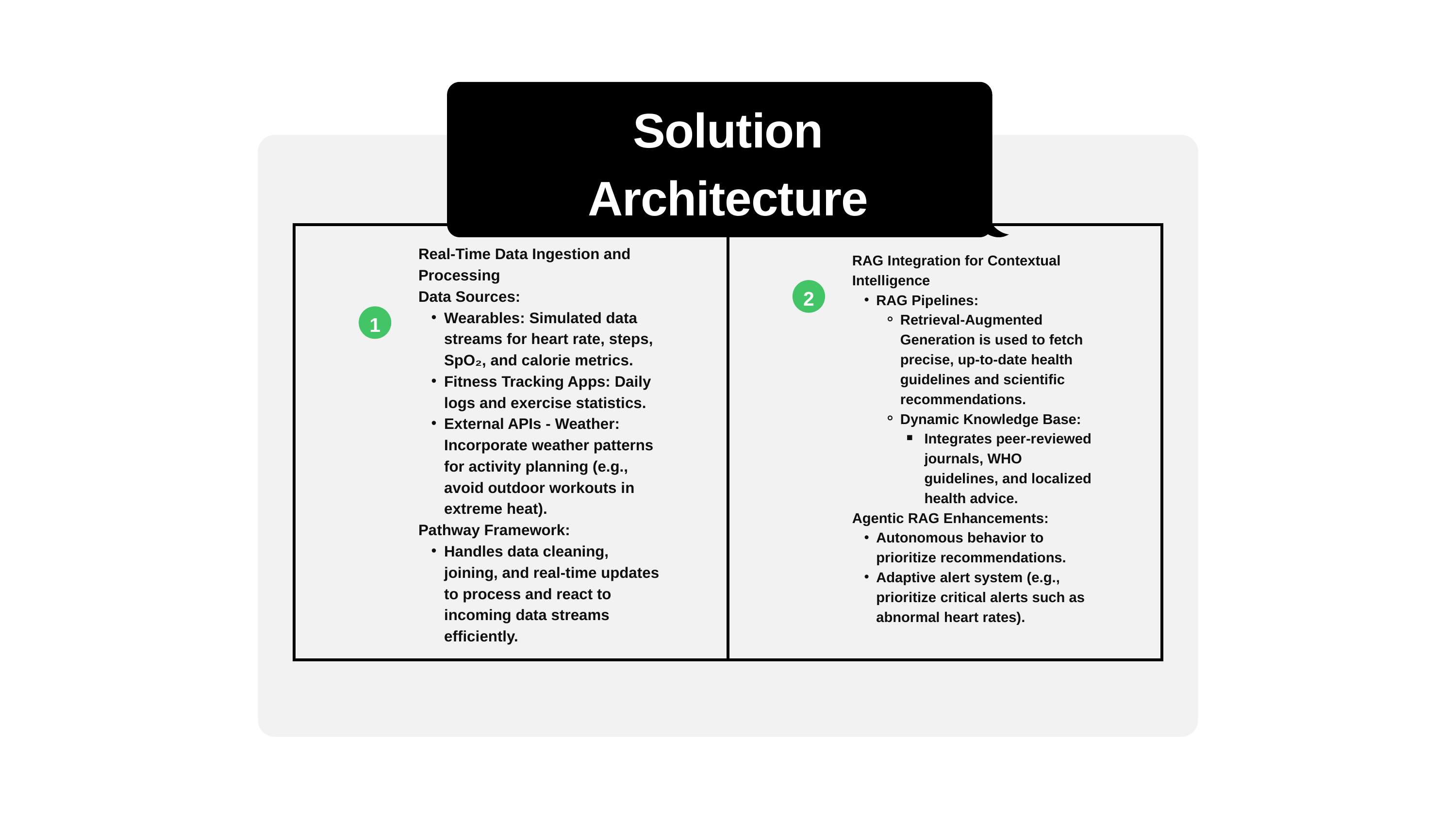

Solution Architecture

Real-Time Data Ingestion and Processing
Data Sources:
Wearables: Simulated data streams for heart rate, steps, SpO₂, and calorie metrics.
Fitness Tracking Apps: Daily logs and exercise statistics.
External APIs - Weather: Incorporate weather patterns for activity planning (e.g., avoid outdoor workouts in extreme heat).
Pathway Framework:
Handles data cleaning, joining, and real-time updates to process and react to incoming data streams efficiently.

RAG Integration for Contextual Intelligence
RAG Pipelines:
Retrieval-Augmented Generation is used to fetch precise, up-to-date health guidelines and scientific recommendations.
Dynamic Knowledge Base:
Integrates peer-reviewed journals, WHO guidelines, and localized health advice.
Agentic RAG Enhancements:
Autonomous behavior to prioritize recommendations.
Adaptive alert system (e.g., prioritize critical alerts such as abnormal heart rates).

2

1